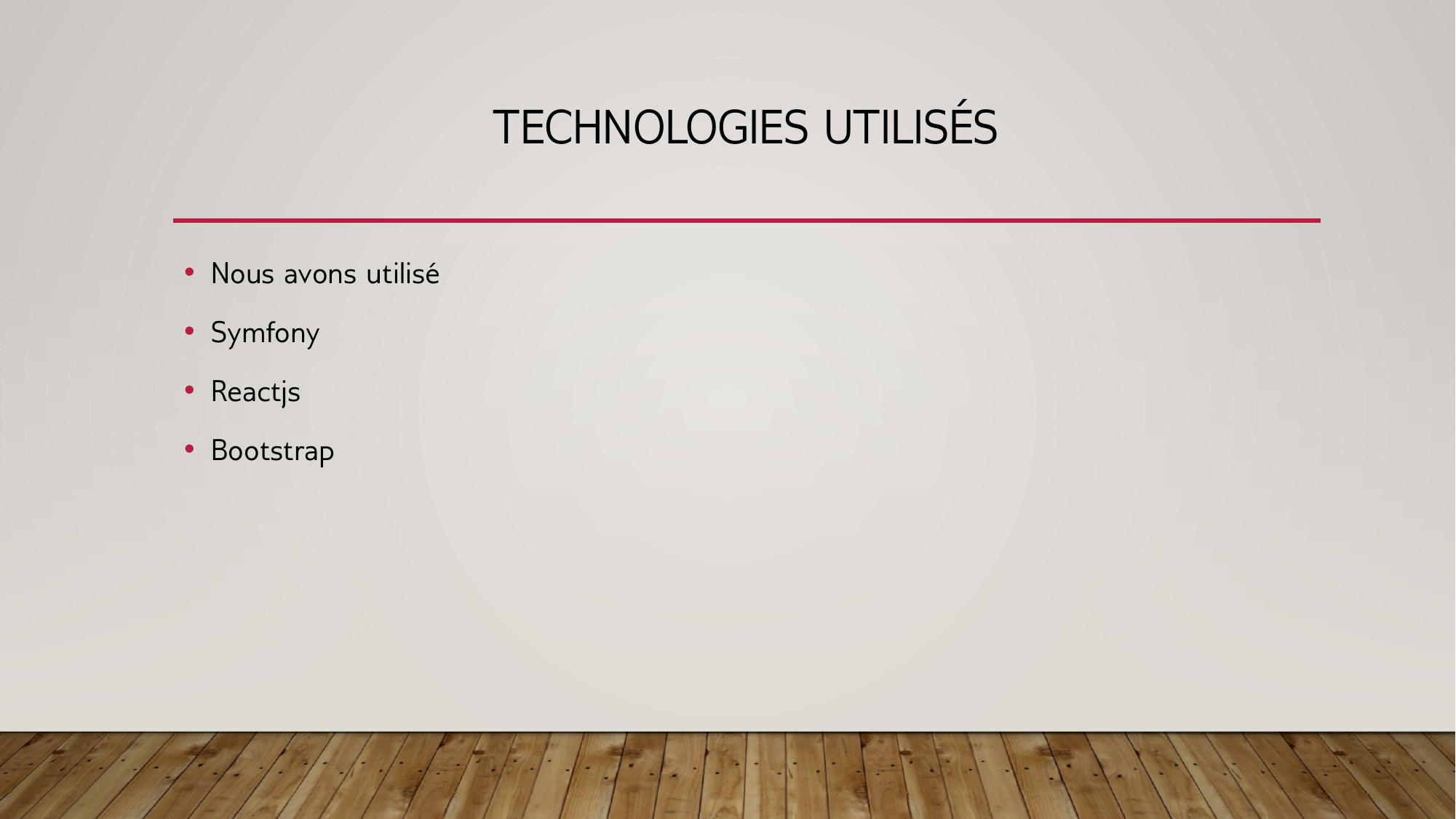

# Technologies utilisés
Nous avons utilisé
Symfony
Reactjs
Bootstrap